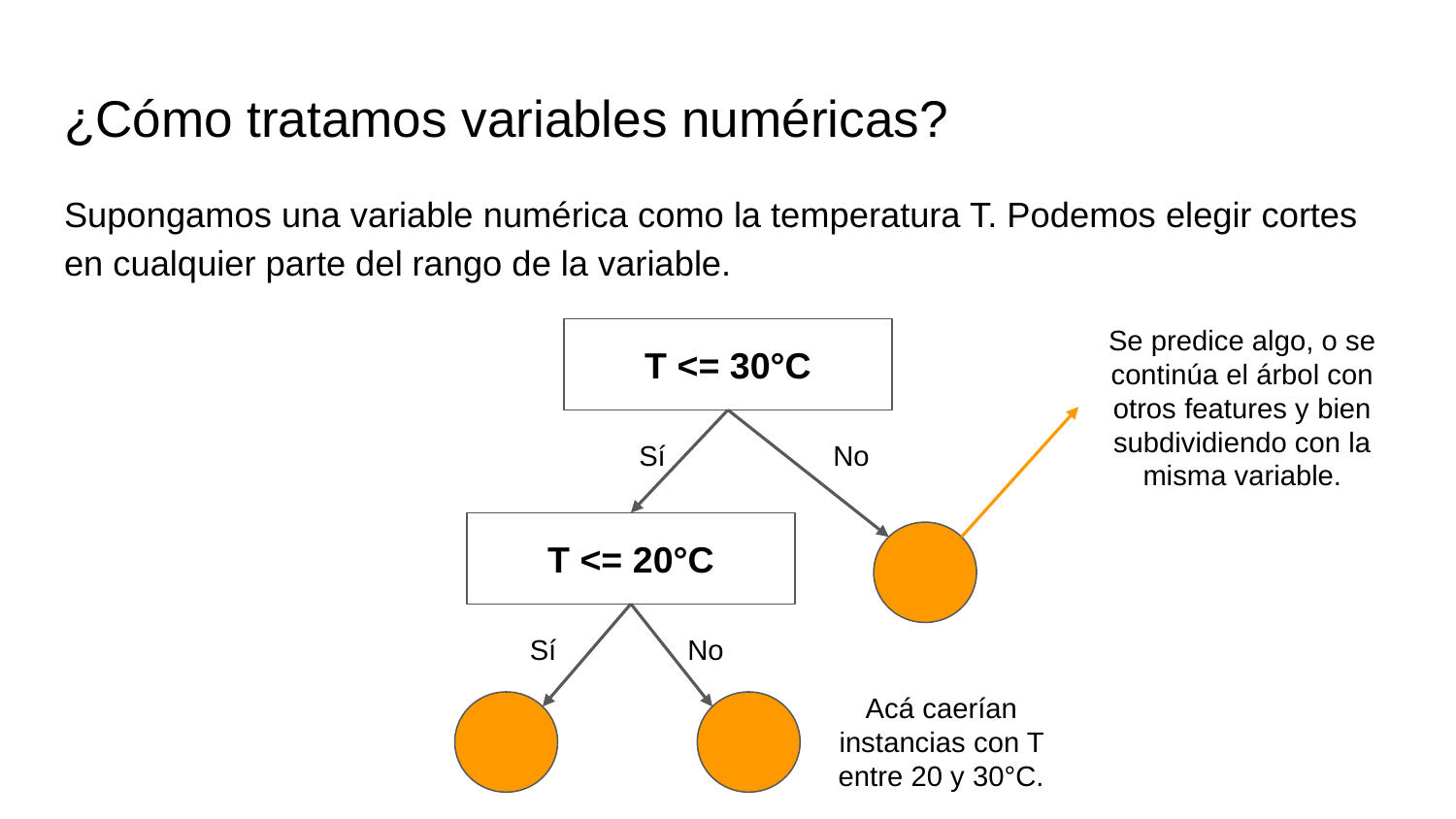

# ¿Cómo tratamos variables numéricas?
Supongamos una variable numérica como la temperatura T. Podemos elegir cortes en cualquier parte del rango de la variable.
Se predice algo, o se continúa el árbol con otros features y bien subdividiendo con la misma variable.
T <= 30°C
Sí
No
T <= 20°C

Sí
No
Acá caerían instancias con T entre 20 y 30°C.